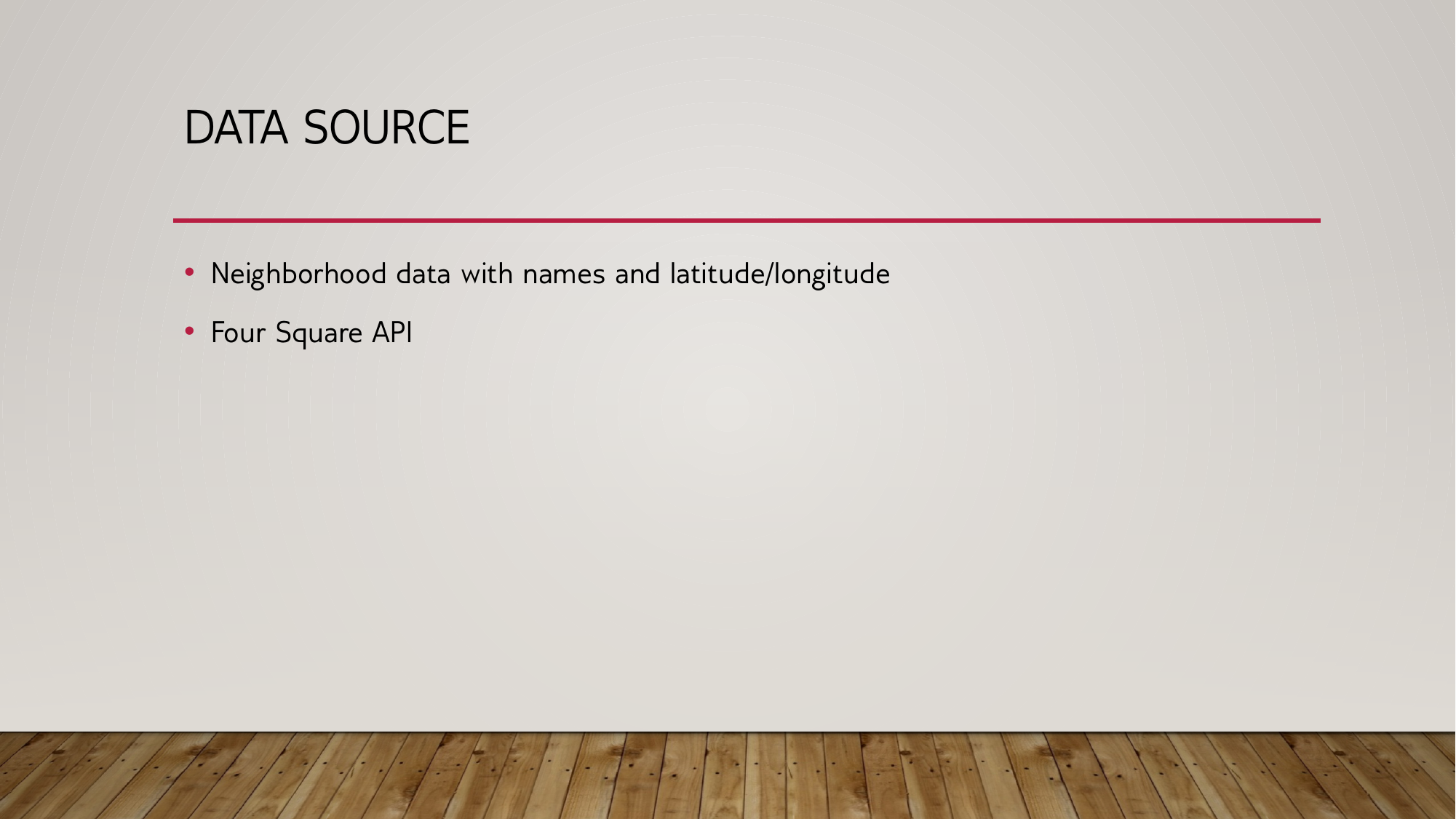

# Data source
Neighborhood data with names and latitude/longitude
Four Square API